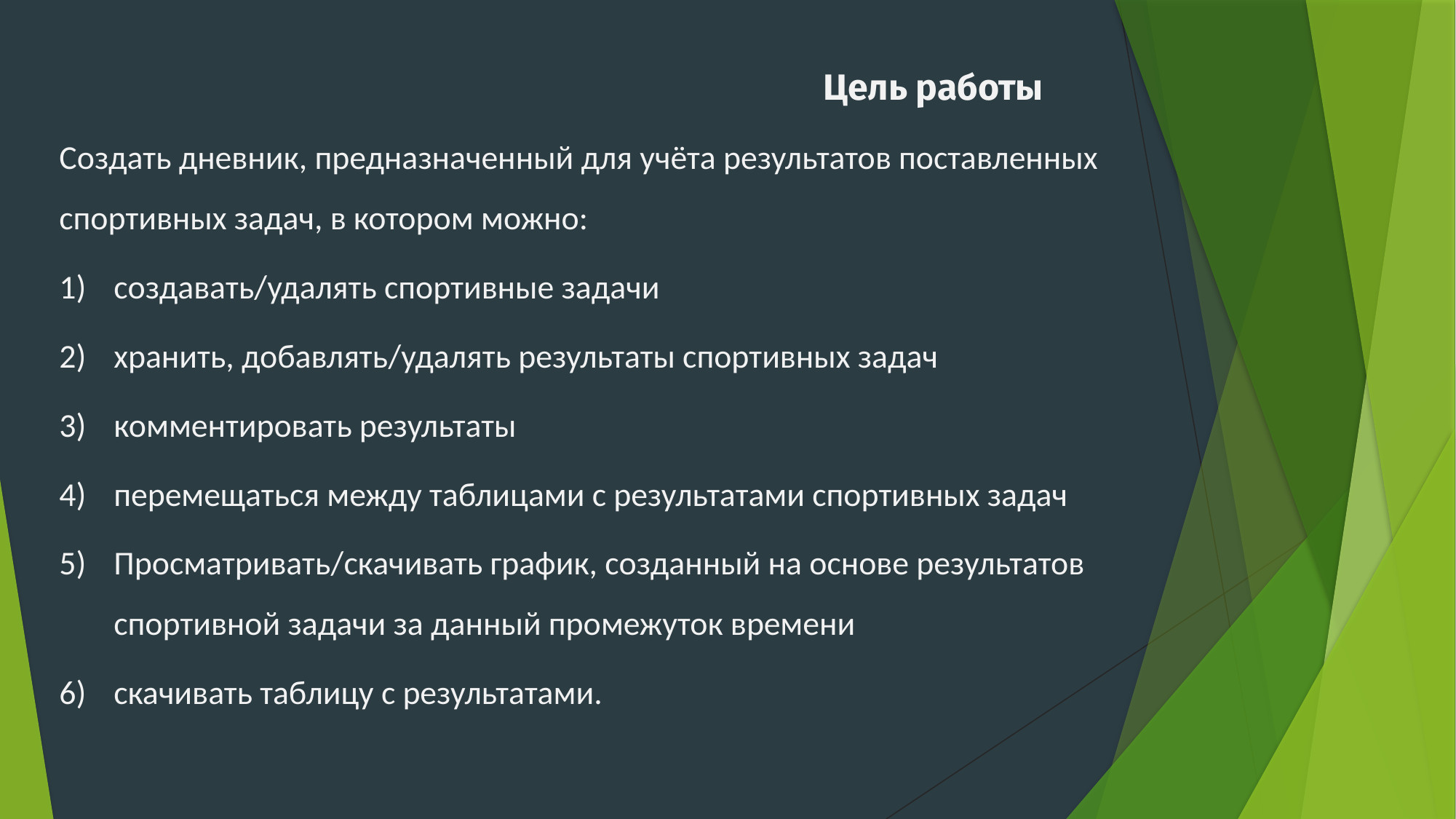

Цель работы
Создать дневник, предназначенный для учёта результатов поставленных спортивных задач, в котором можно:
создавать/удалять спортивные задачи
хранить, добавлять/удалять результаты спортивных задач
комментировать результаты
перемещаться между таблицами с результатами спортивных задач
Просматривать/скачивать график, созданный на основе результатов спортивной задачи за данный промежуток времени
скачивать таблицу с результатами.